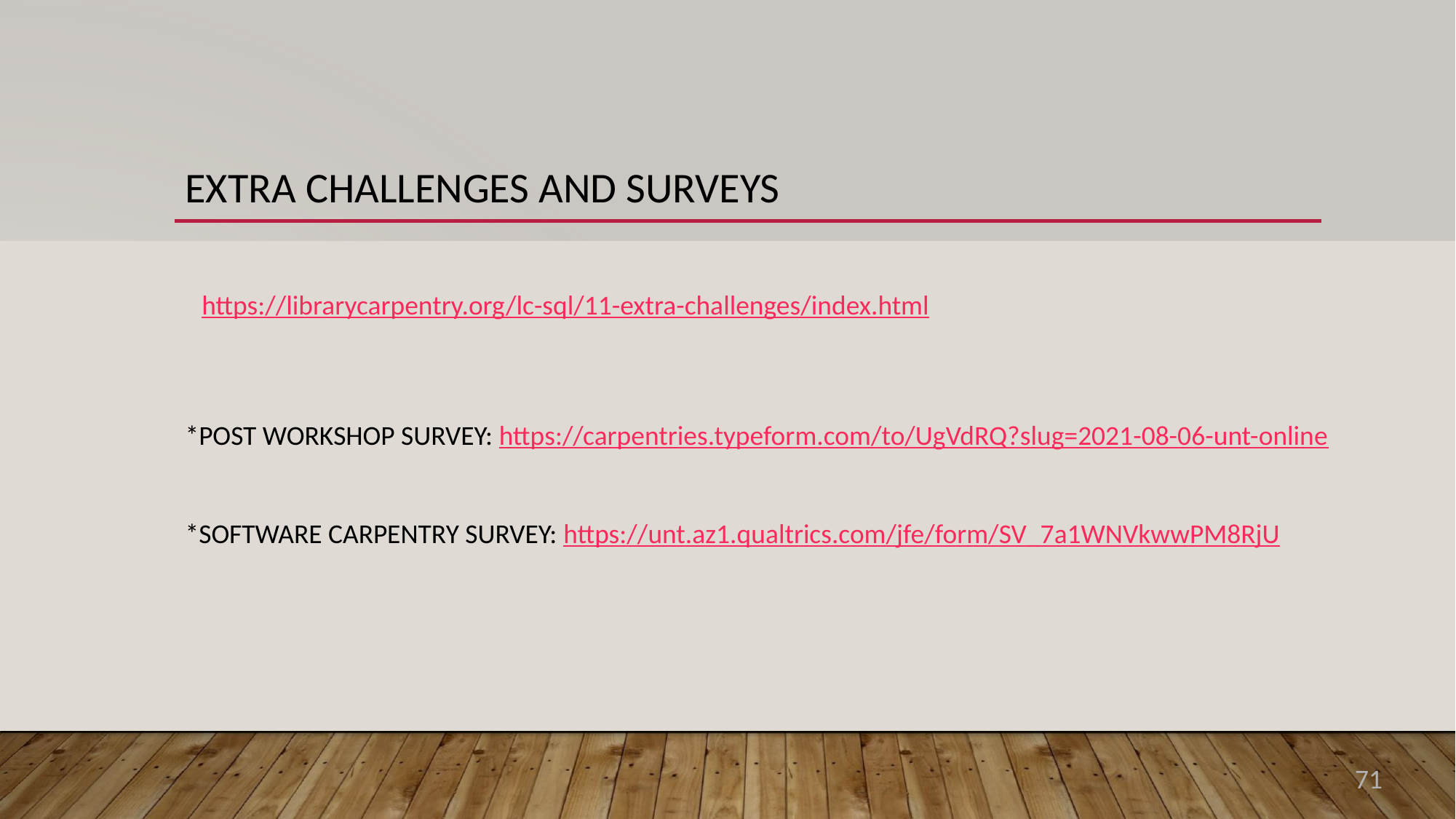

EXTRA CHALLENGES AND SURVEYS

https://librarycarpentry.org/lc-sql/11-extra-challenges/index.html
*POST WORKSHOP SURVEY: https://carpentries.typeform.com/to/UgVdRQ?slug=2021-08-06-unt-online

*SOFTWARE CARPENTRY SURVEY: https://unt.az1.qualtrics.com/jfe/form/SV_7a1WNVkwwPM8RjU
71